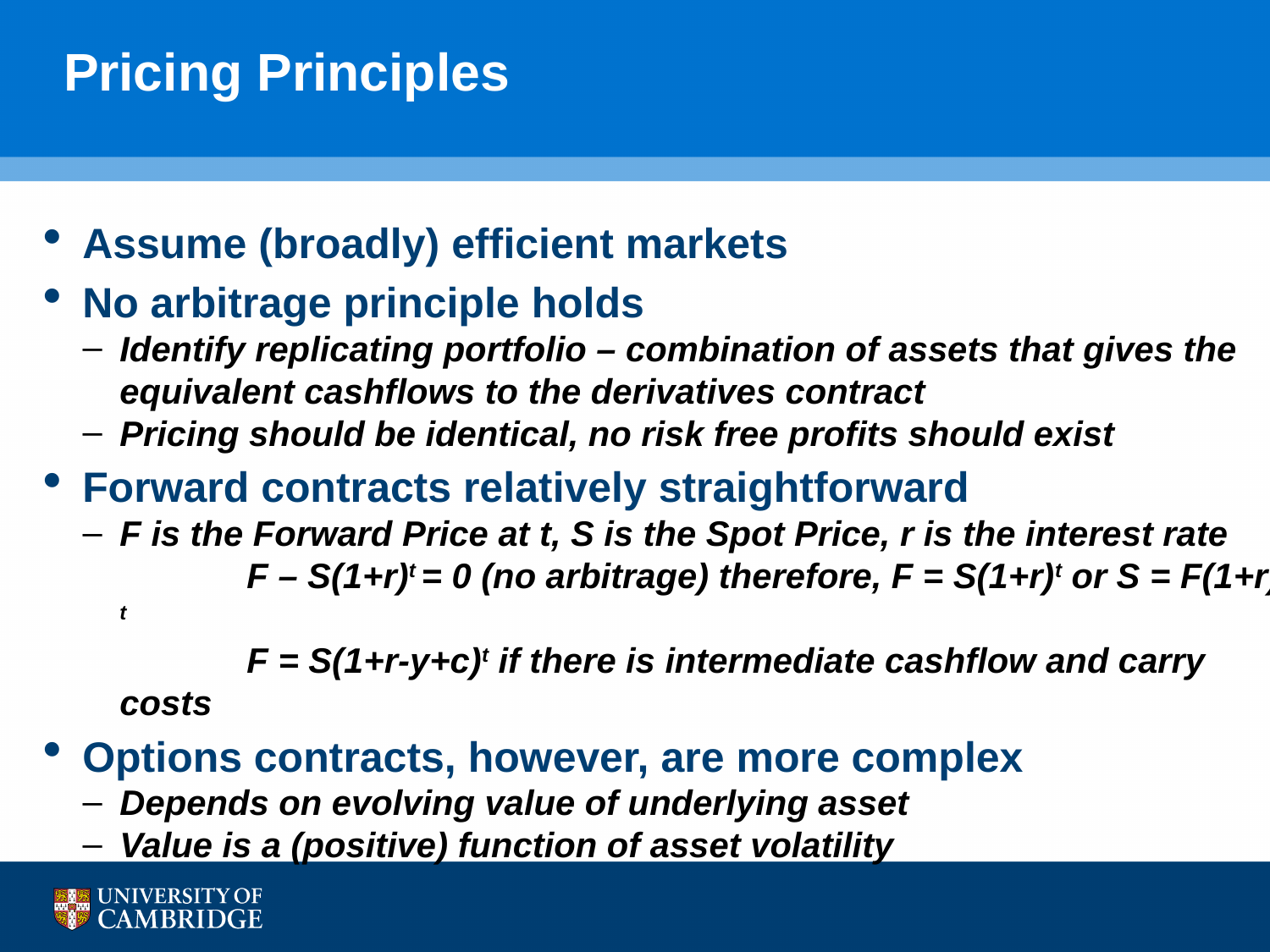

# Pricing Principles
Assume (broadly) efficient markets
No arbitrage principle holds
Identify replicating portfolio – combination of assets that gives the equivalent cashflows to the derivatives contract
Pricing should be identical, no risk free profits should exist
Forward contracts relatively straightforward
F is the Forward Price at t, S is the Spot Price, r is the interest rate
	F – S(1+r)t = 0 (no arbitrage) therefore, F = S(1+r)t or S = F(1+r)-t
	F = S(1+r-y+c)t if there is intermediate cashflow and carry costs
Options contracts, however, are more complex
Depends on evolving value of underlying asset
Value is a (positive) function of asset volatility